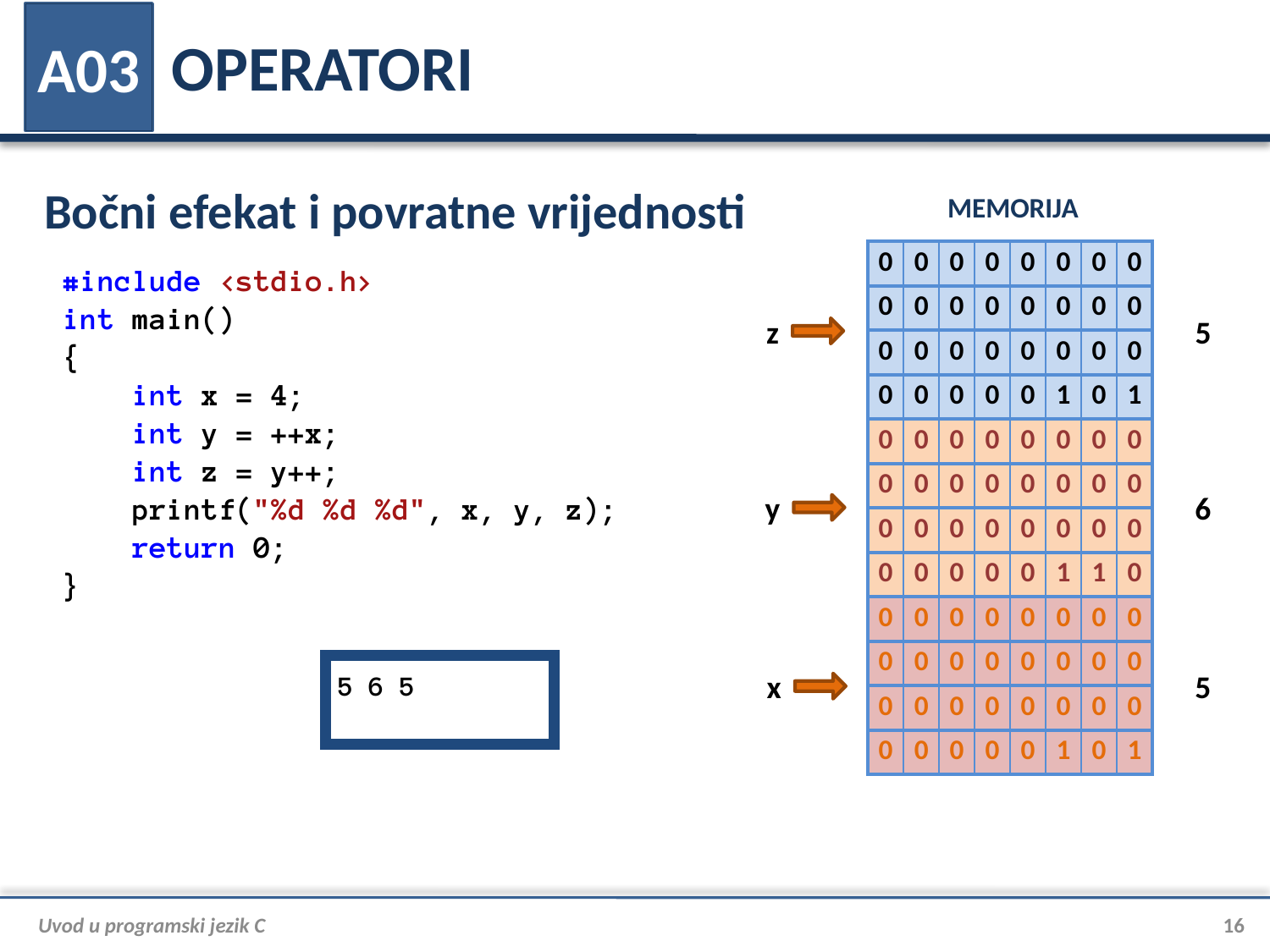

# OPERATORI
A03
Bočni efekat i povratne vrijednosti
MEMORIJA
|  |  |  |  |  |  |  |  |
| --- | --- | --- | --- | --- | --- | --- | --- |
|  |  |  |  |  |  |  |  |
|  |  |  |  |  |  |  |  |
|  |  |  |  |  |  |  |  |
|  |  |  |  |  |  |  |  |
|  |  |  |  |  |  |  |  |
|  |  |  |  |  |  |  |  |
|  |  |  |  |  |  |  |  |
|  |  |  |  |  |  |  |  |
|  |  |  |  |  |  |  |  |
|  |  |  |  |  |  |  |  |
|  |  |  |  |  |  |  |  |
|  |  |  |  |  |  |  |  |
| --- | --- | --- | --- | --- | --- | --- | --- |
|  |  |  |  |  |  |  |  |
|  |  |  |  |  |  |  |  |
|  |  |  |  |  |  |  |  |
| 0 | 0 | 0 | 0 | 0 | 0 | 0 | 0 |
| --- | --- | --- | --- | --- | --- | --- | --- |
| 0 | 0 | 0 | 0 | 0 | 0 | 0 | 0 |
| 0 | 0 | 0 | 0 | 0 | 0 | 0 | 0 |
| 0 | 0 | 0 | 0 | 0 | 1 | 0 | 1 |
#include <stdio.h>
int main()
{
    int x = 4;
    int y = ++x;
    int z = y++;
    printf("%d %d %d", x, y, z);
    return 0;
}
z
5

|  |  |  |  |  |  |  |  |
| --- | --- | --- | --- | --- | --- | --- | --- |
|  |  |  |  |  |  |  |  |
|  |  |  |  |  |  |  |  |
|  |  |  |  |  |  |  |  |
| 0 | 0 | 0 | 0 | 0 | 0 | 0 | 0 |
| --- | --- | --- | --- | --- | --- | --- | --- |
| 0 | 0 | 0 | 0 | 0 | 0 | 0 | 0 |
| 0 | 0 | 0 | 0 | 0 | 0 | 0 | 0 |
| 0 | 0 | 0 | 0 | 0 | 1 | 0 | 1 |
| 0 | 0 | 0 | 0 | 0 | 0 | 0 | 0 |
| --- | --- | --- | --- | --- | --- | --- | --- |
| 0 | 0 | 0 | 0 | 0 | 0 | 0 | 0 |
| 0 | 0 | 0 | 0 | 0 | 0 | 0 | 0 |
| 0 | 0 | 0 | 0 | 0 | 1 | 1 | 0 |
y
5
6

|  |  |  |  |  |  |  |  |
| --- | --- | --- | --- | --- | --- | --- | --- |
|  |  |  |  |  |  |  |  |
|  |  |  |  |  |  |  |  |
|  |  |  |  |  |  |  |  |
| 0 | 0 | 0 | 0 | 0 | 0 | 0 | 0 |
| --- | --- | --- | --- | --- | --- | --- | --- |
| 0 | 0 | 0 | 0 | 0 | 0 | 0 | 0 |
| 0 | 0 | 0 | 0 | 0 | 0 | 0 | 0 |
| 0 | 0 | 0 | 0 | 0 | 1 | 0 | 0 |
| 0 | 0 | 0 | 0 | 0 | 0 | 0 | 0 |
| --- | --- | --- | --- | --- | --- | --- | --- |
| 0 | 0 | 0 | 0 | 0 | 0 | 0 | 0 |
| 0 | 0 | 0 | 0 | 0 | 0 | 0 | 0 |
| 0 | 0 | 0 | 0 | 0 | 1 | 0 | 1 |
5 6 5

x
4
5

Uvod u programski jezik C
16